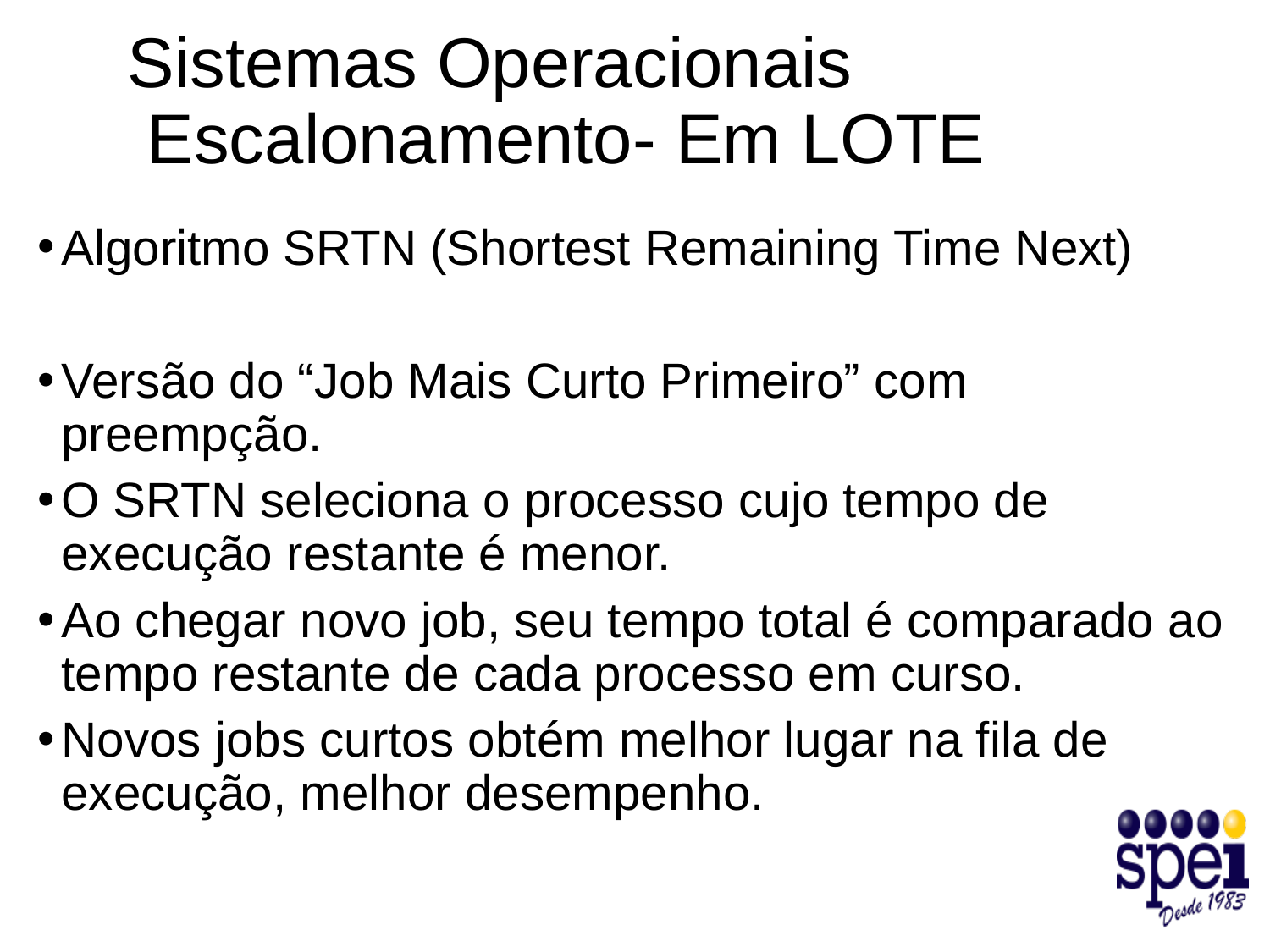

# Sistemas Operacionais Escalonamento- Em LOTE
Algoritmo SRTN (Shortest Remaining Time Next)

Versão do “Job Mais Curto Primeiro” com preempção.
O SRTN seleciona o processo cujo tempo de execução restante é menor.
Ao chegar novo job, seu tempo total é comparado ao tempo restante de cada processo em curso.
Novos jobs curtos obtém melhor lugar na fila de execução, melhor desempenho.